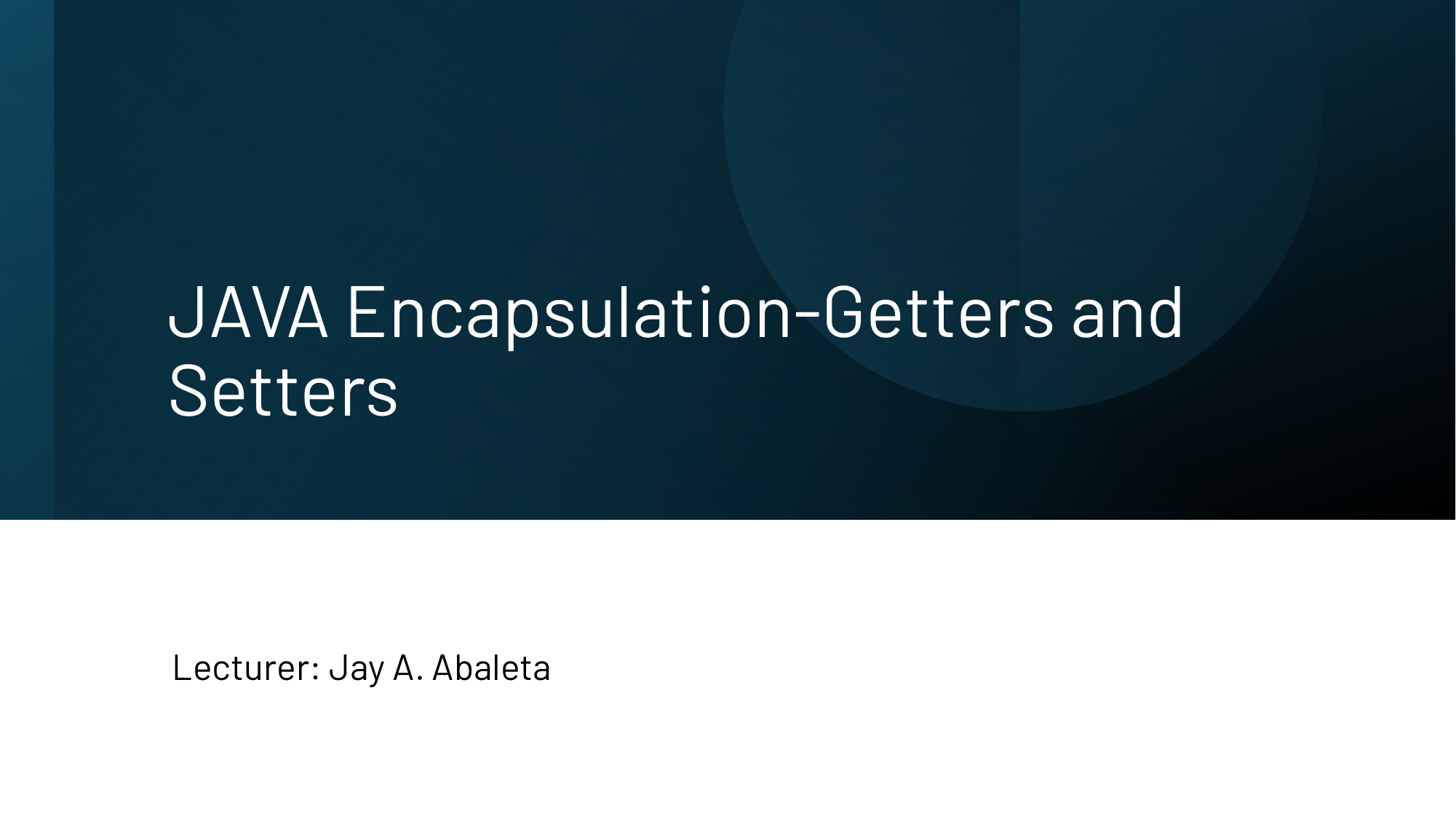

# JAVA Encapsulation-Getters and Setters
Lecturer: Jay A. Abaleta